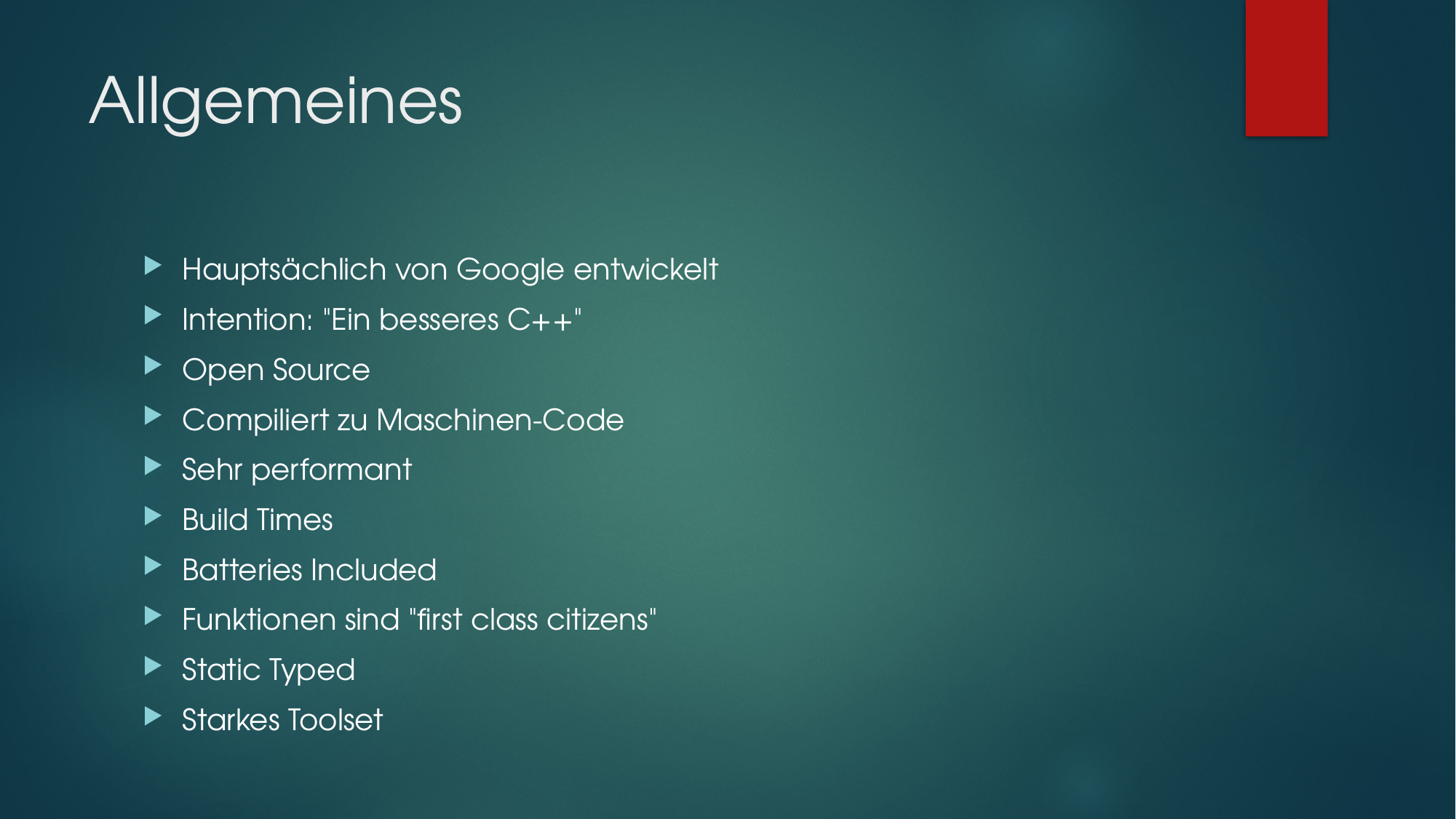

# Allgemeines
Hauptsächlich von Google entwickelt
Intention: "Ein besseres C++"
Open Source
Compiliert zu Maschinen-Code
Sehr performant
Build Times
Batteries Included
Funktionen sind "first class citizens"
Static Typed
Starkes Toolset